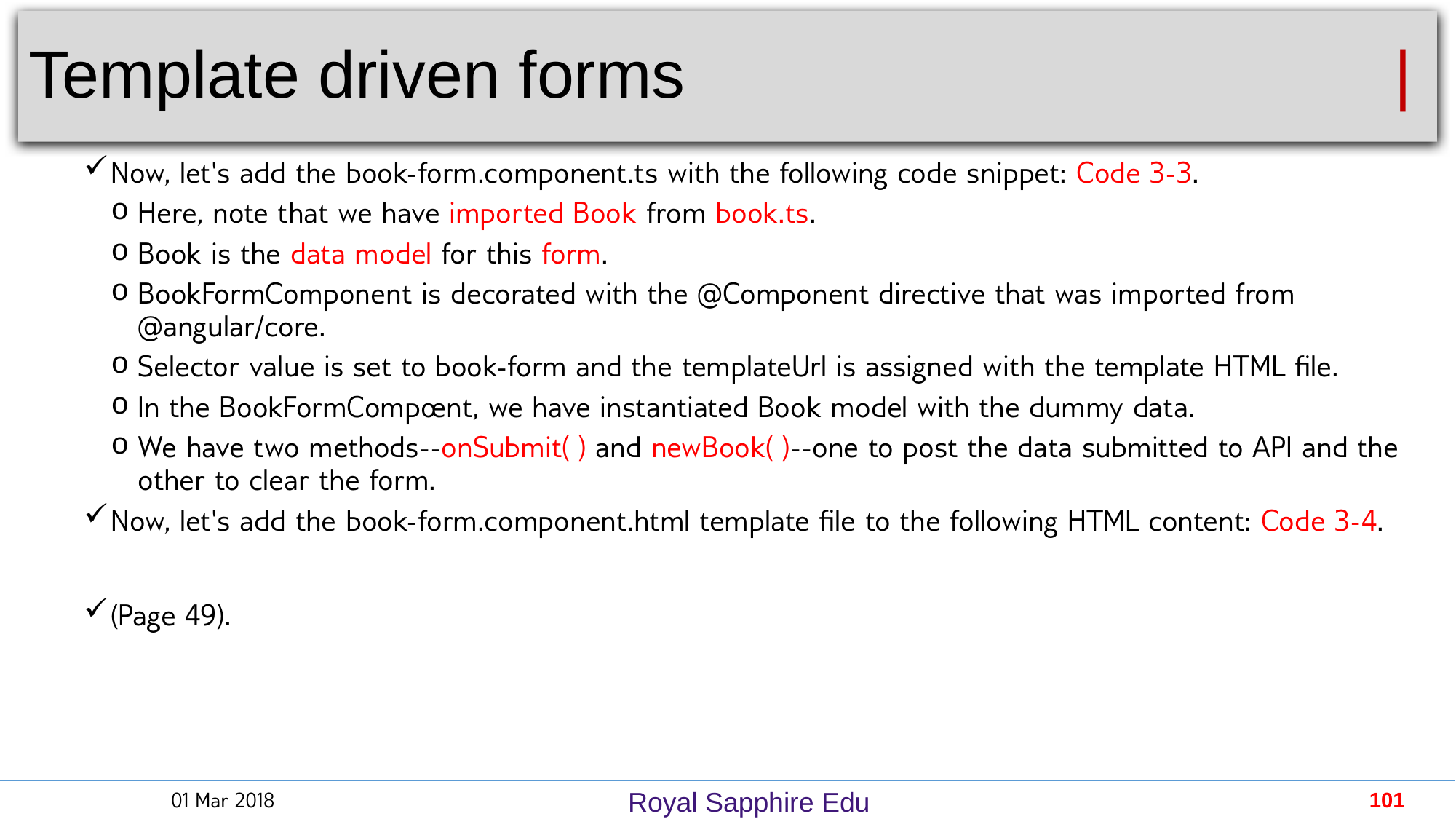

# Template driven forms						   |
Now, let's add the book-form.component.ts with the following code snippet: Code 3-3.
Here, note that we have imported Book from book.ts.
Book is the data model for this form.
BookFormComponent is decorated with the @Component directive that was imported from @angular/core.
Selector value is set to book-form and the templateUrl is assigned with the template HTML file.
In the BookFormCompoent, we have instantiated Book model with the dummy data.
We have two methods--onSubmit( ) and newBook( )--one to post the data submitted to API and the other to clear the form.
Now, let's add the book-form.component.html template file to the following HTML content: Code 3-4.

(Page 49).
01 Mar 2018
101